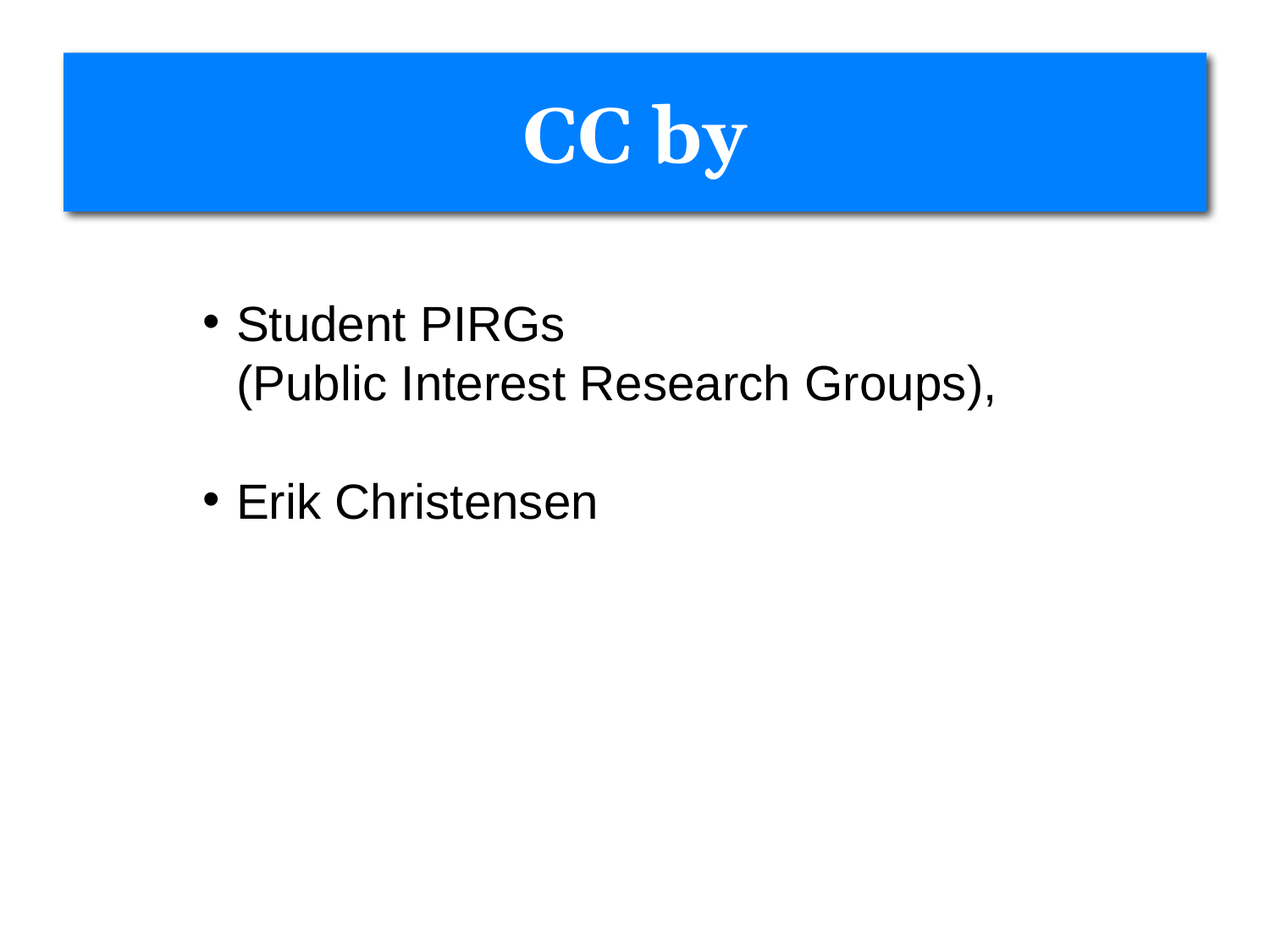

# CC by
Student PIRGs
	(Public Interest Research Groups),
Erik Christensen